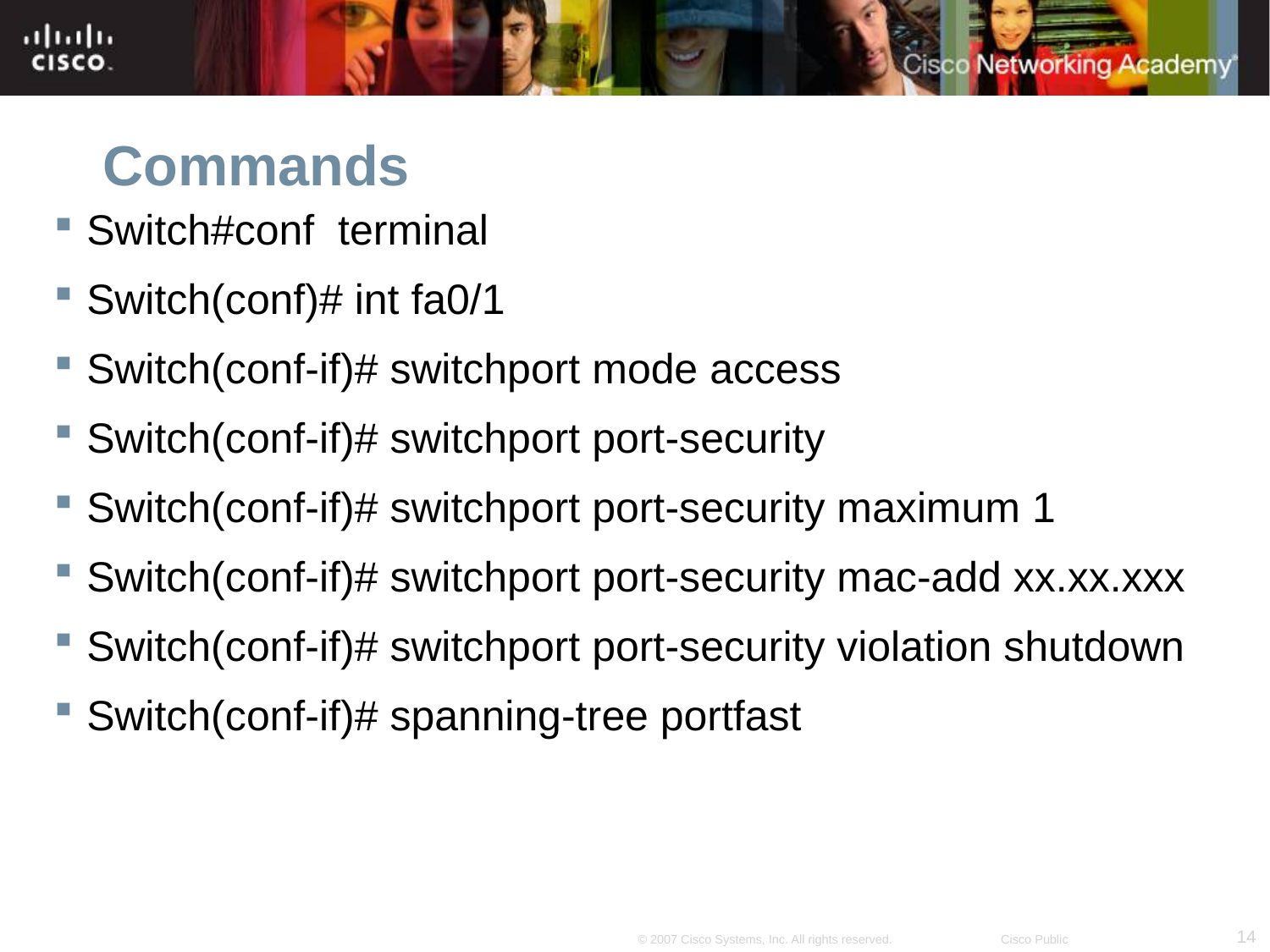

# Commands
Switch#conf  terminal
Switch(conf)# int fa0/1
Switch(conf-if)# switchport mode access
Switch(conf-if)# switchport port-security
Switch(conf-if)# switchport port-security maximum 1
Switch(conf-if)# switchport port-security mac-add xx.xx.xxx
Switch(conf-if)# switchport port-security violation shutdown
Switch(conf-if)# spanning-tree portfast